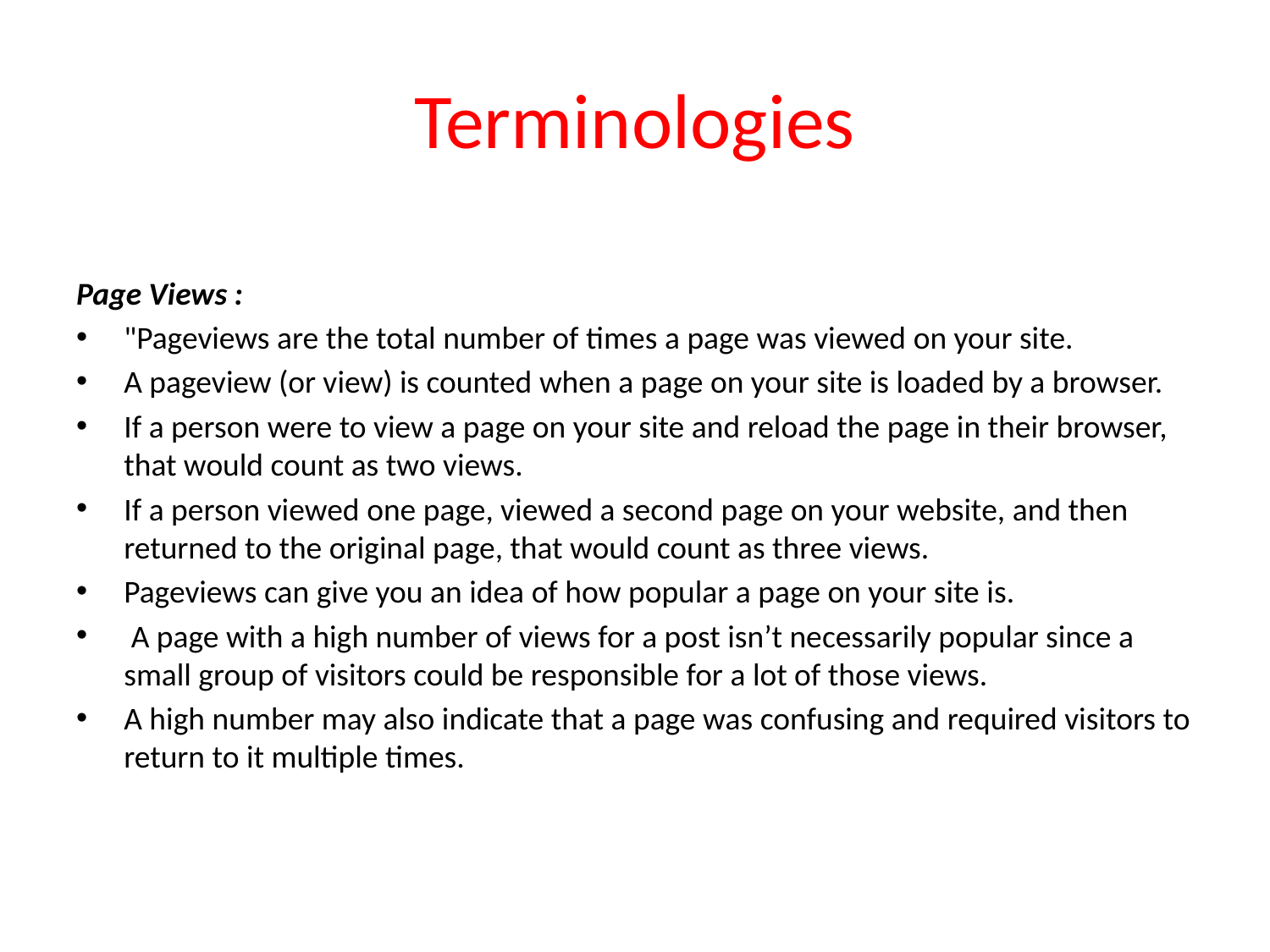

# Terminologies

Page Views :
"Pageviews are the total number of times a page was viewed on your site.
A pageview (or view) is counted when a page on your site is loaded by a browser.
If a person were to view a page on your site and reload the page in their browser, that would count as two views.
If a person viewed one page, viewed a second page on your website, and then returned to the original page, that would count as three views.
Pageviews can give you an idea of how popular a page on your site is.
 A page with a high number of views for a post isn’t necessarily popular since a small group of visitors could be responsible for a lot of those views.
A high number may also indicate that a page was confusing and required visitors to return to it multiple times.